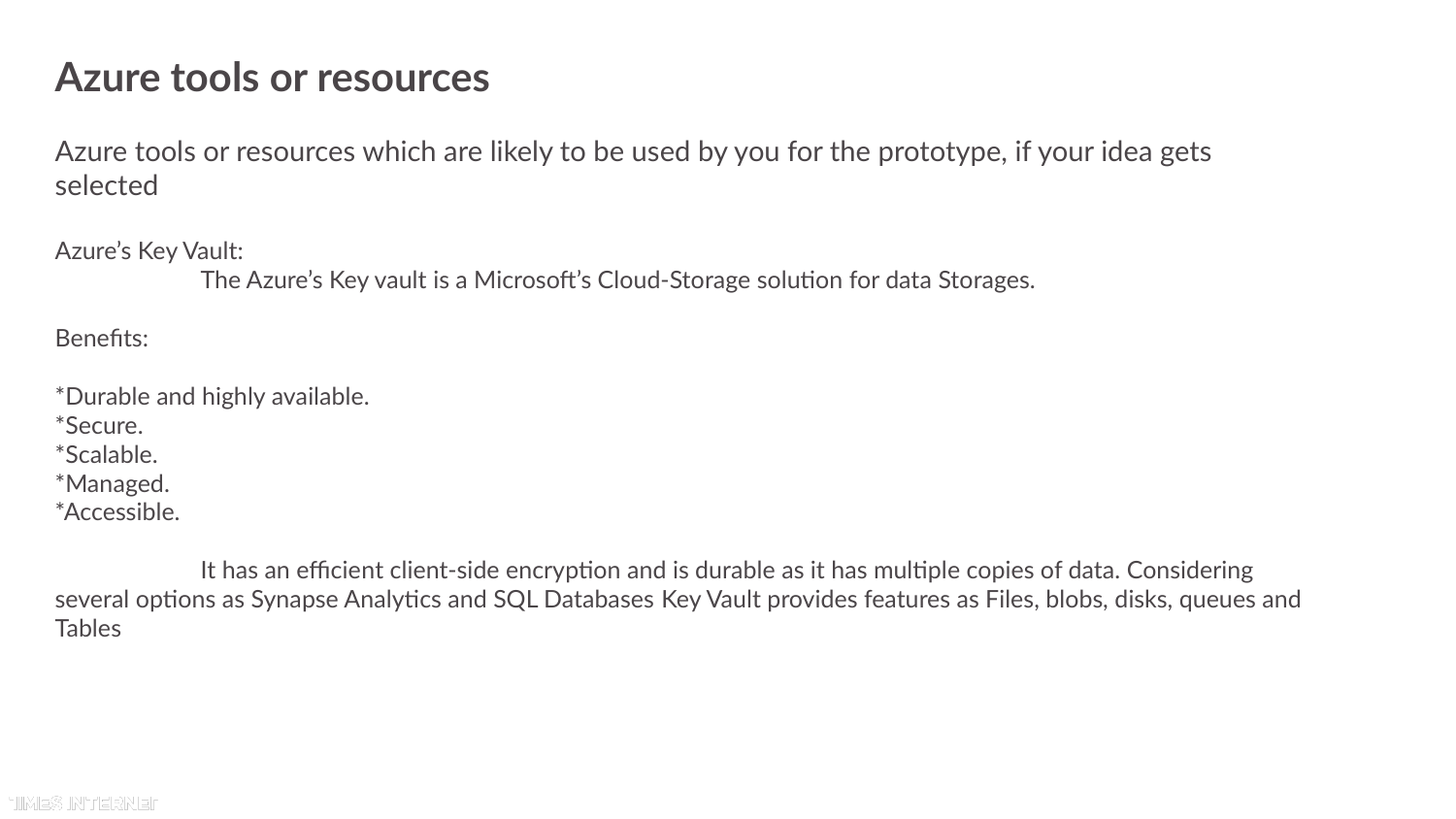

# Azure tools or resources
Azure tools or resources which are likely to be used by you for the prototype, if your idea gets selected
Azure’s Key Vault:
	The Azure’s Key vault is a Microsoft’s Cloud-Storage solution for data Storages.
Benefits:
*Durable and highly available.
*Secure.
*Scalable.
*Managed.
*Accessible.
	It has an efficient client-side encryption and is durable as it has multiple copies of data. Considering several options as Synapse Analytics and SQL Databases Key Vault provides features as Files, blobs, disks, queues and Tables